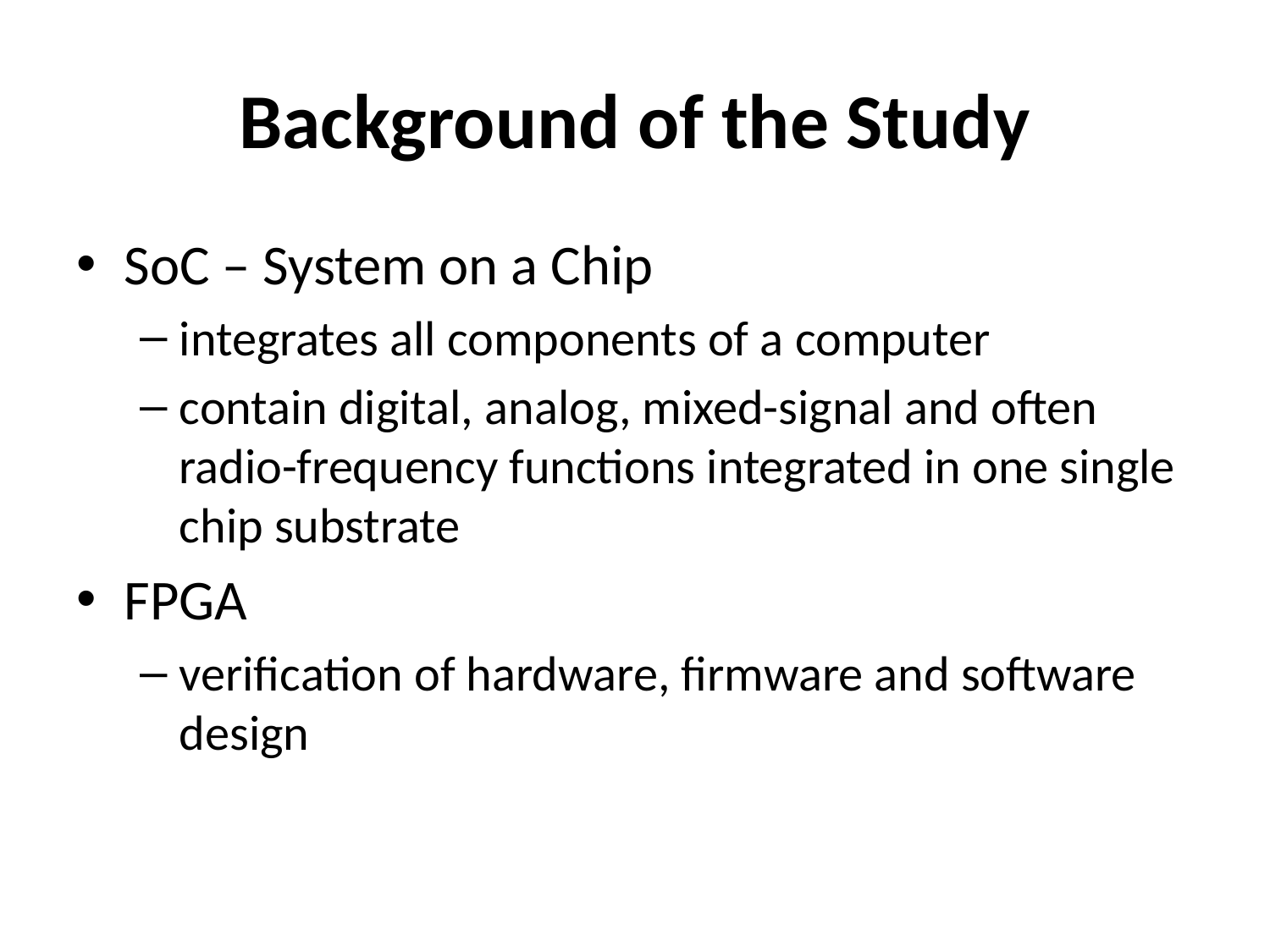

# Background of the Study
SoC – System on a Chip
integrates all components of a computer
contain digital, analog, mixed-signal and often radio-frequency functions integrated in one single chip substrate
FPGA
verification of hardware, firmware and software design